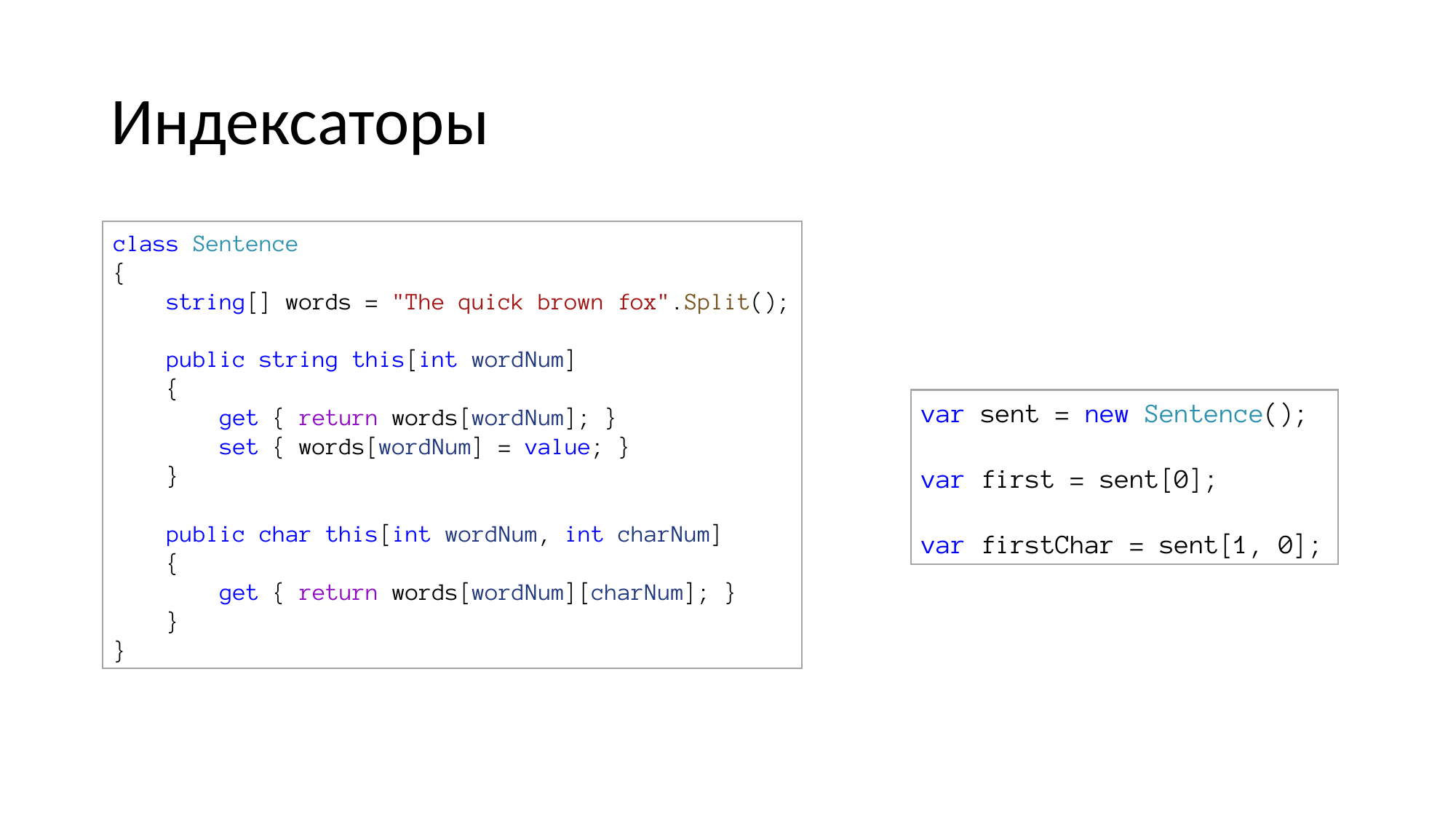

# Индексаторы
class Sentence
{
    string[] words = "The quick brown fox".Split();
    public string this[int wordNum]
    {
        get { return words[wordNum]; }
        set { words[wordNum] = value; }
    }
    public char this[int wordNum, int charNum]
    {
        get { return words[wordNum][charNum]; }
    }
}
var sent = new Sentence();

var first = sent[0];

var firstChar = sent[1, 0];